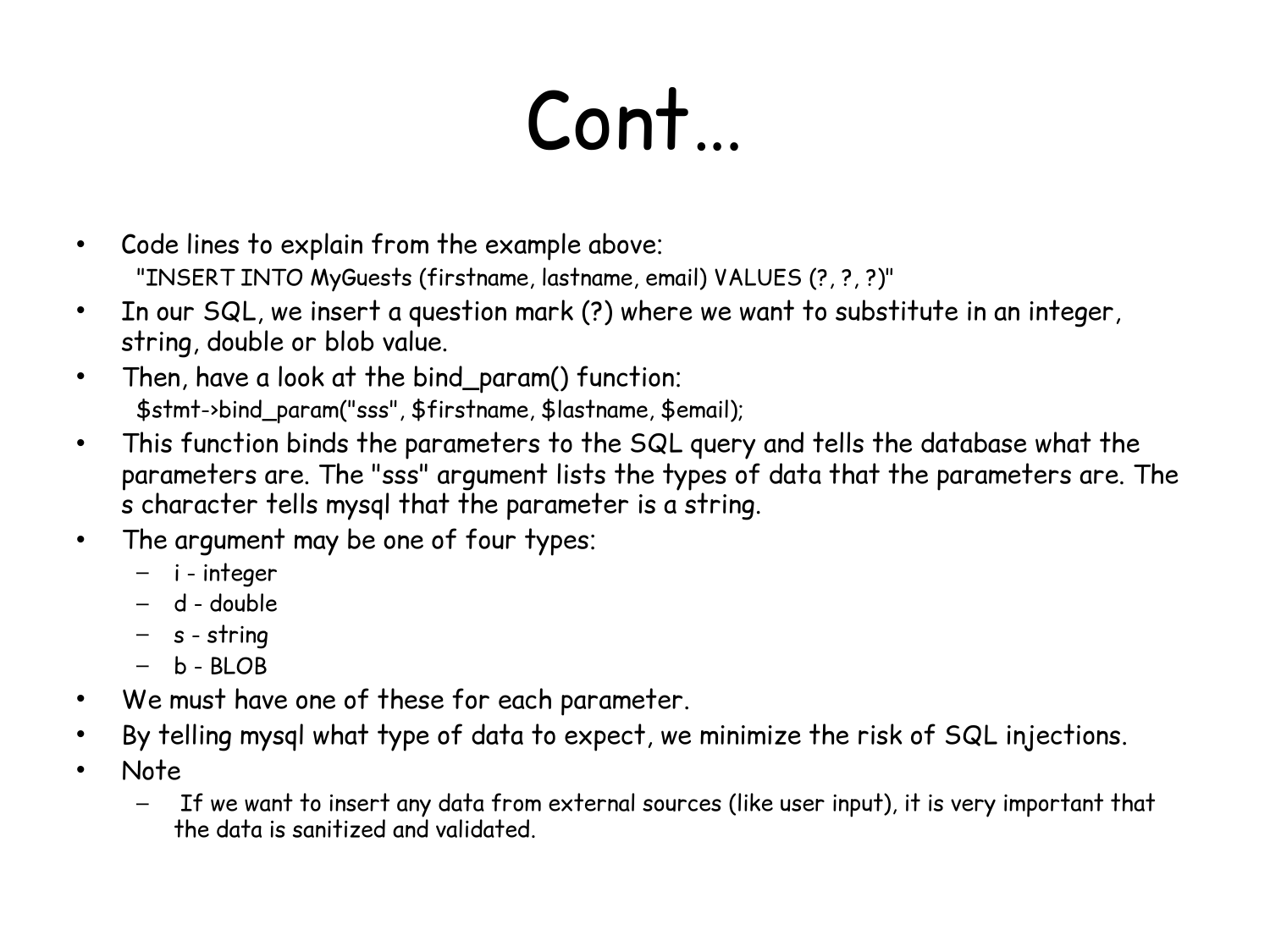

# Cont…
Code lines to explain from the example above:
"INSERT INTO MyGuests (firstname, lastname, email) VALUES (?, ?, ?)"
In our SQL, we insert a question mark (?) where we want to substitute in an integer, string, double or blob value.
Then, have a look at the bind_param() function:
$stmt->bind_param("sss", $firstname, $lastname, $email);
This function binds the parameters to the SQL query and tells the database what the parameters are. The "sss" argument lists the types of data that the parameters are. The s character tells mysql that the parameter is a string.
The argument may be one of four types:
i - integer
d - double
s - string
b - BLOB
We must have one of these for each parameter.
By telling mysql what type of data to expect, we minimize the risk of SQL injections.
Note
 If we want to insert any data from external sources (like user input), it is very important that the data is sanitized and validated.

35